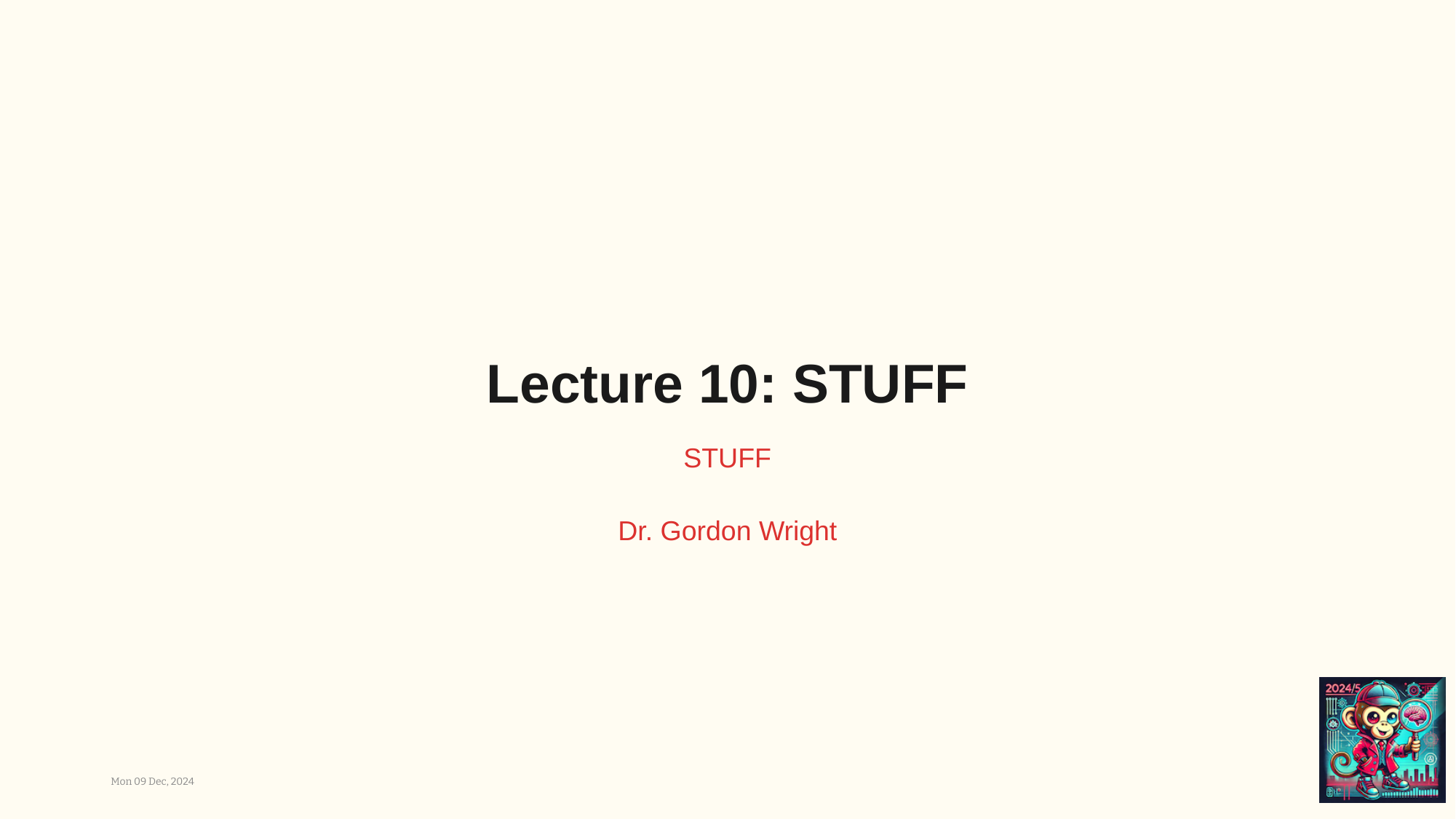

# Lecture 10: STUFF
STUFF
Dr. Gordon Wright
Mon 09 Dec, 2024